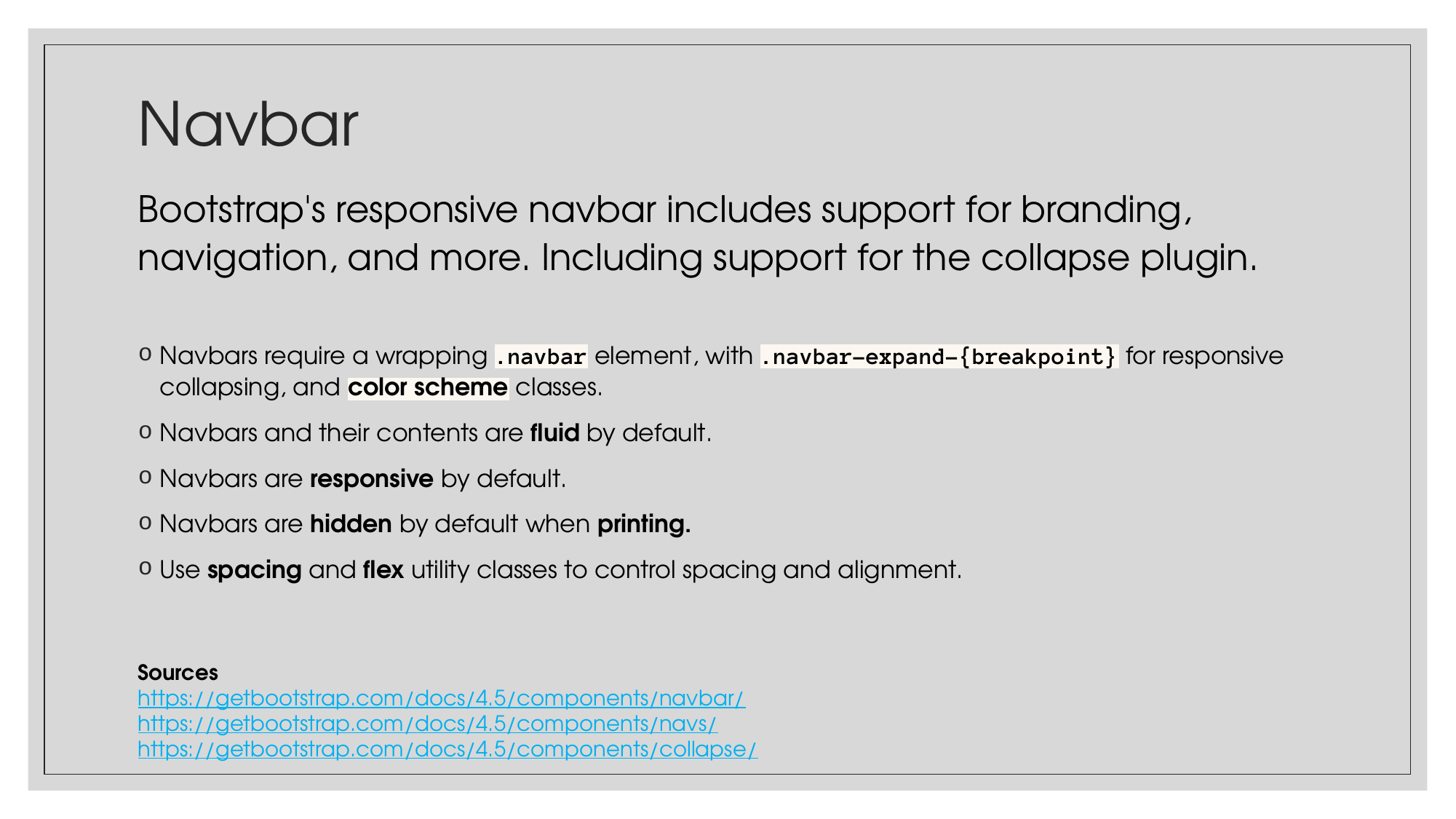

# Navbar
Bootstrap's responsive navbar includes support for branding, navigation, and more. Including support for the collapse plugin.

Navbars require a wrapping .navbar element, with .navbar-expand-{breakpoint} for responsive collapsing, and color scheme classes.
Navbars and their contents are fluid by default.
Navbars are responsive by default.
Navbars are hidden by default when printing.
Use spacing and flex utility classes to control spacing and alignment.

Sources
https://getbootstrap.com/docs/4.5/components/navbar/
https://getbootstrap.com/docs/4.5/components/navs/
https://getbootstrap.com/docs/4.5/components/collapse/